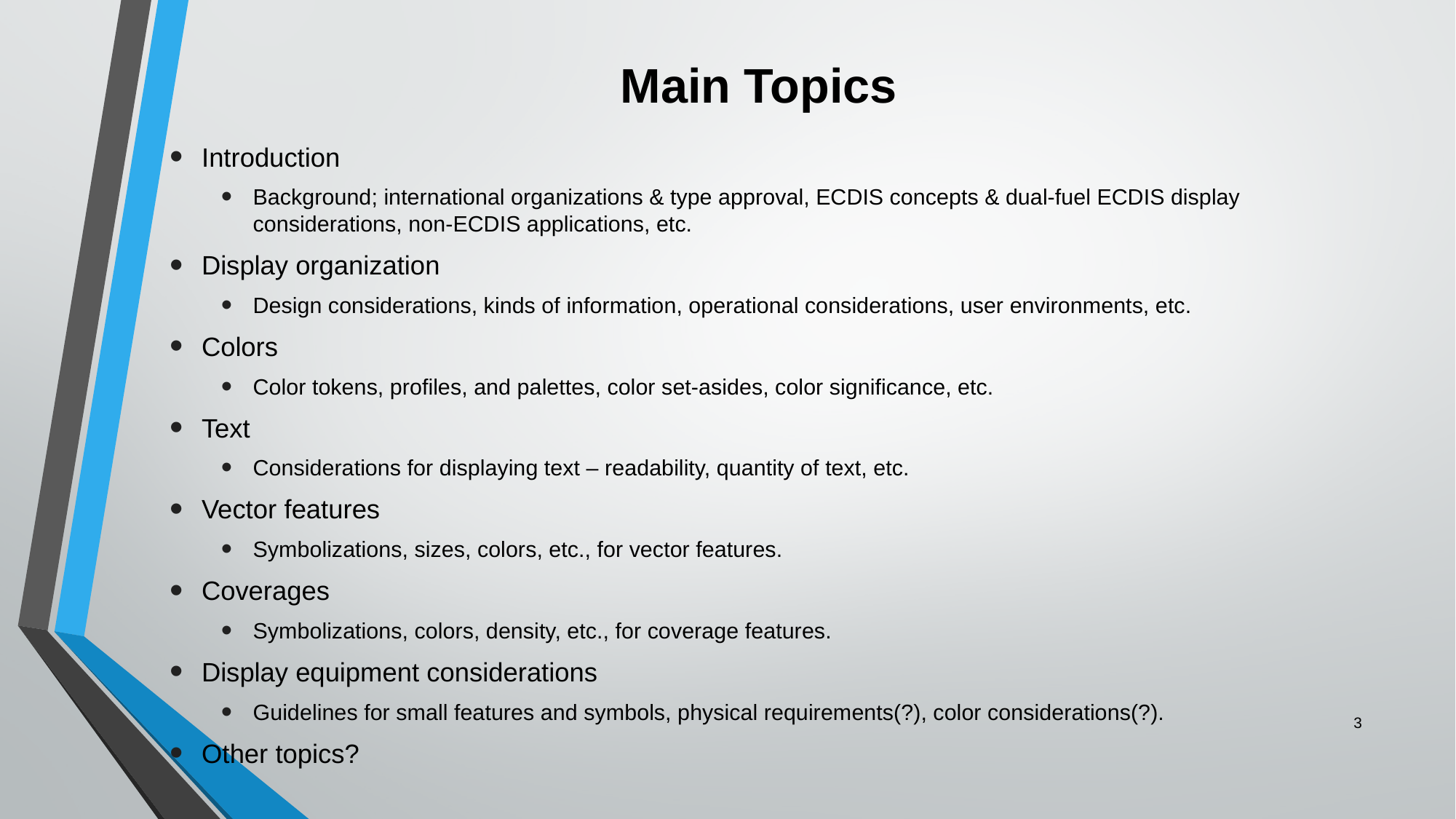

# Main Topics
Introduction
Background; international organizations & type approval, ECDIS concepts & dual-fuel ECDIS display considerations, non-ECDIS applications, etc.
Display organization
Design considerations, kinds of information, operational considerations, user environments, etc.
Colors
Color tokens, profiles, and palettes, color set-asides, color significance, etc.
Text
Considerations for displaying text – readability, quantity of text, etc.
Vector features
Symbolizations, sizes, colors, etc., for vector features.
Coverages
Symbolizations, colors, density, etc., for coverage features.
Display equipment considerations
Guidelines for small features and symbols, physical requirements(?), color considerations(?).
Other topics?
3